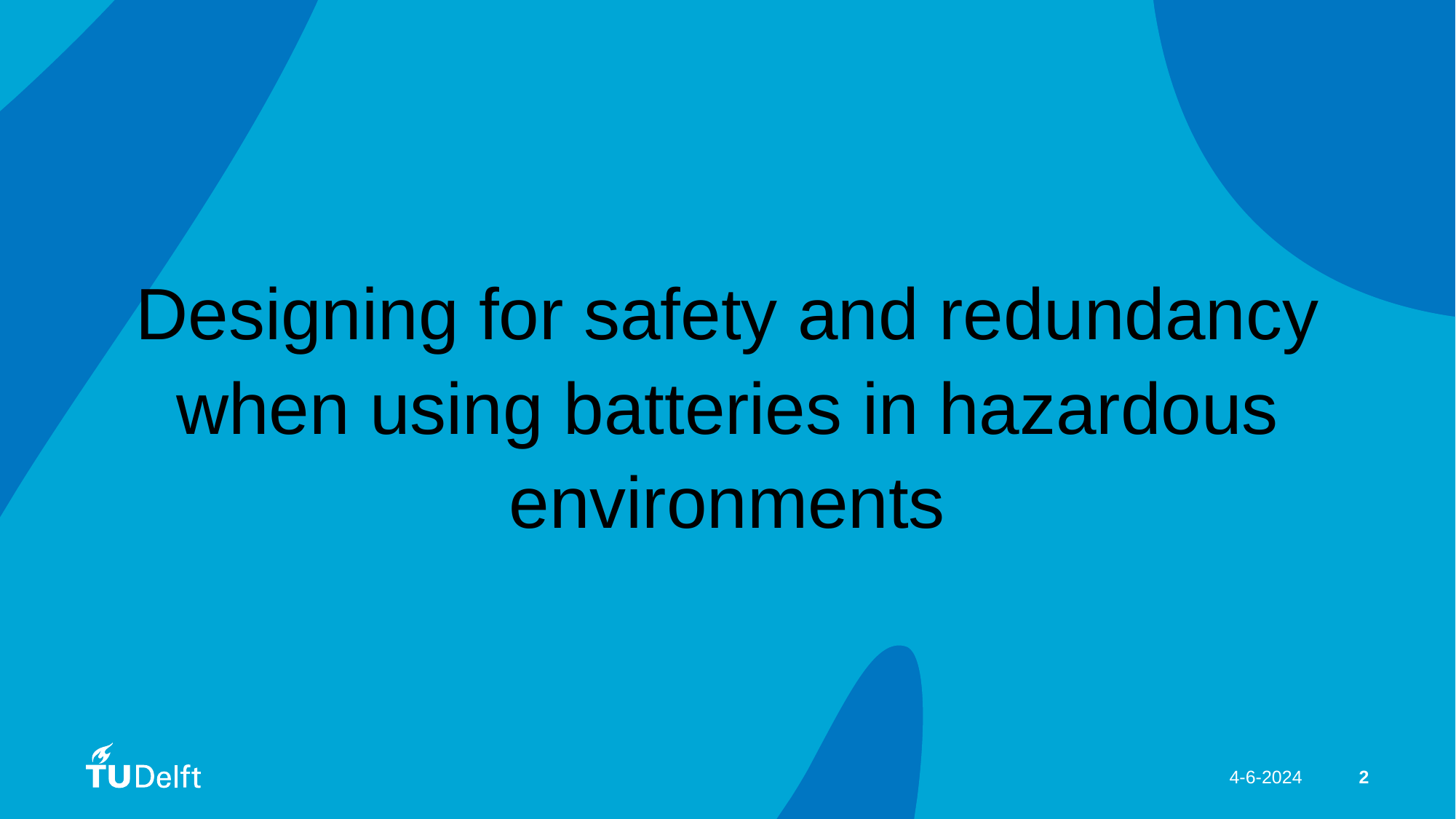

# Quote
Designing for safety and redundancy when using batteries in hazardous environments
4-6-2024
2